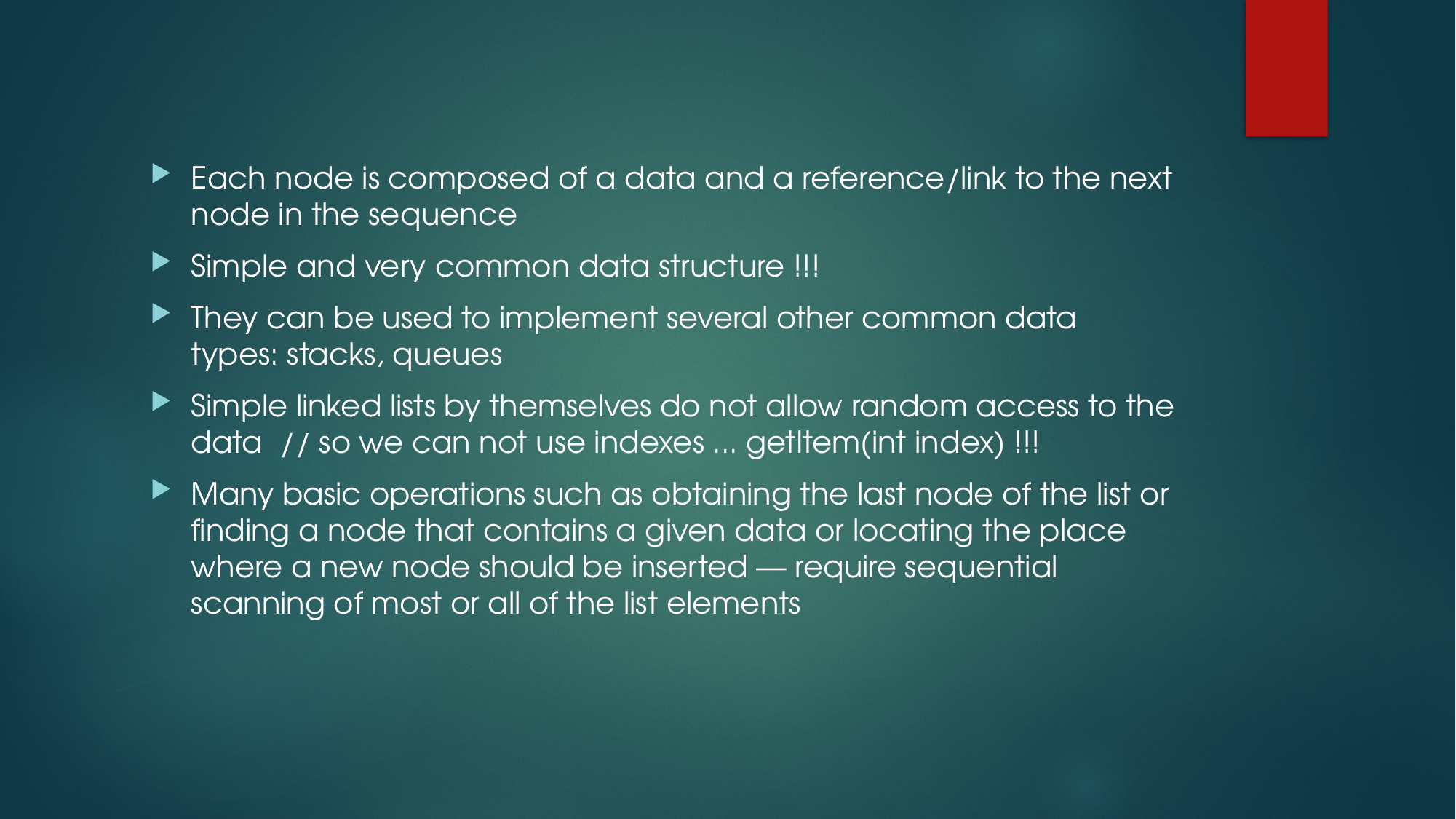

Each node is composed of a data and a reference/link to the next node in the sequence
Simple and very common data structure !!!
They can be used to implement several other common data types: stacks, queues
Simple linked lists by themselves do not allow random access to the data  // so we can not use indexes ... getItem(int index) !!!
Many basic operations such as obtaining the last node of the list or finding a node that contains a given data or locating the place where a new node should be inserted — require sequential scanning of most or all of the list elements